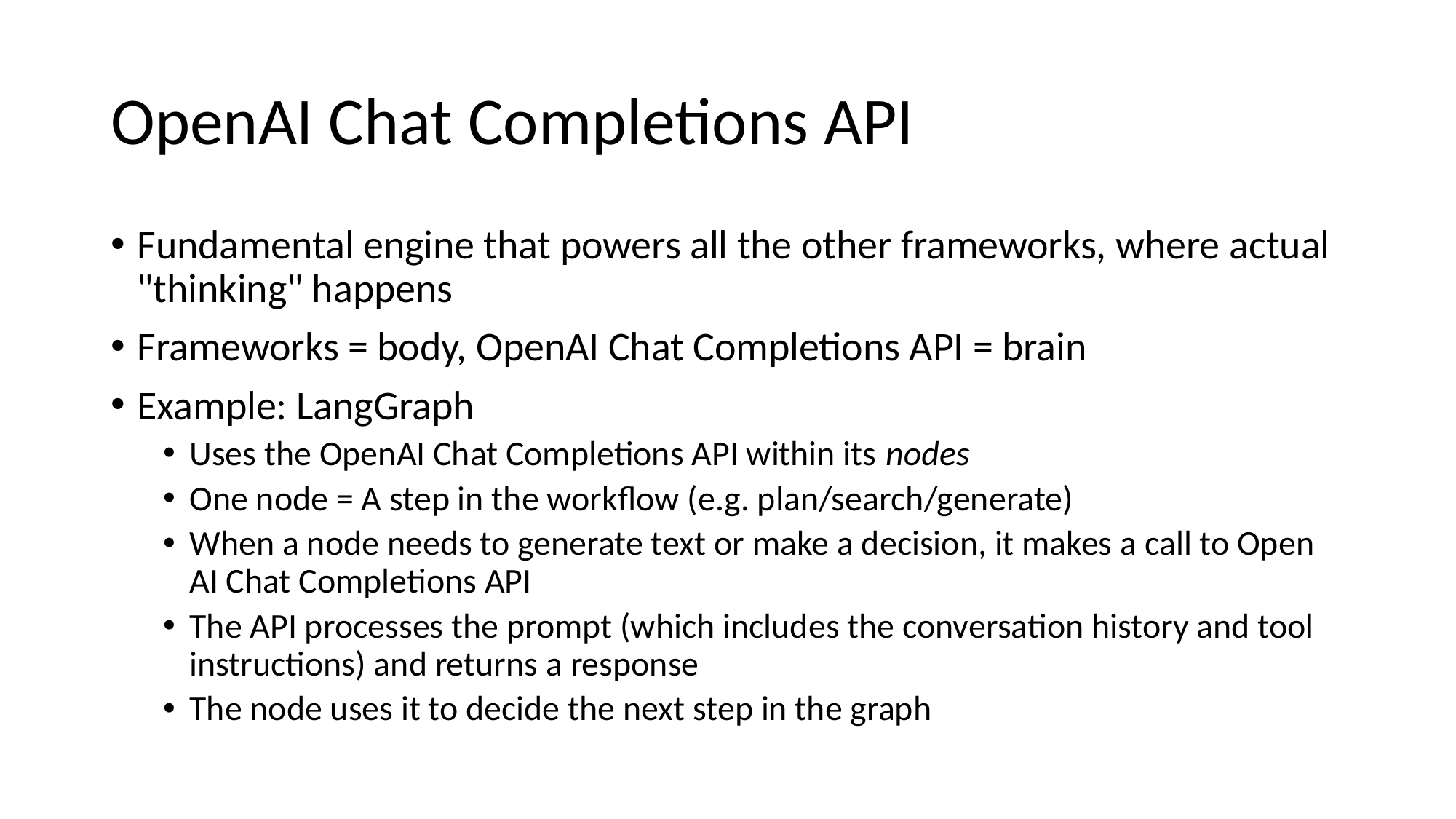

# OpenAI Chat Completions API
Fundamental engine that powers all the other frameworks, where actual "thinking" happens
Frameworks = body, OpenAI Chat Completions API = brain
Example: LangGraph
Uses the OpenAI Chat Completions API within its nodes
One node = A step in the workflow (e.g. plan/search/generate)
When a node needs to generate text or make a decision, it makes a call to Open AI Chat Completions API
The API processes the prompt (which includes the conversation history and tool instructions) and returns a response
The node uses it to decide the next step in the graph